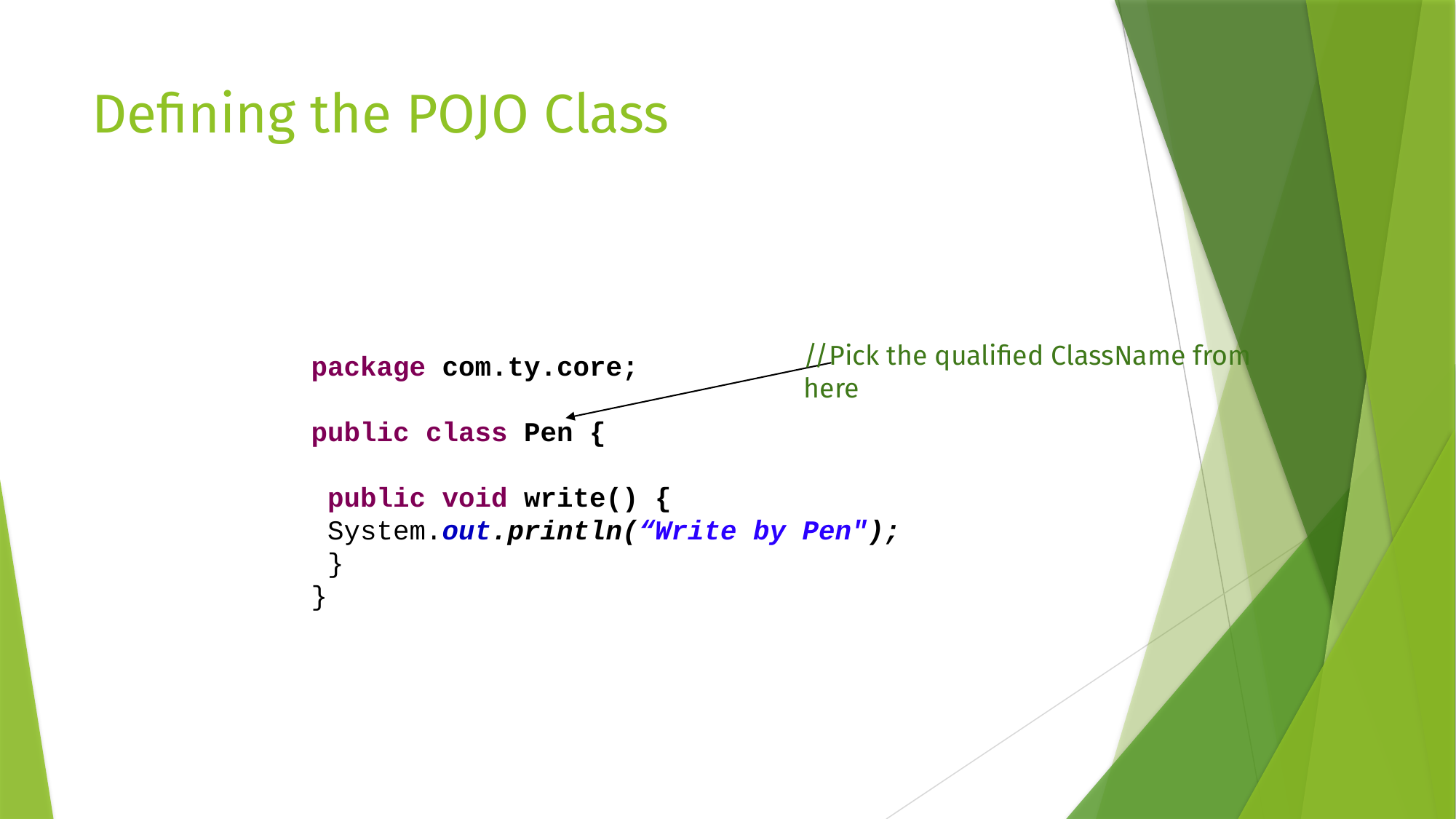

# Defining the POJO Class
//Pick the qualified ClassName from here
package com.ty.core;

public class Pen {

 public void write() {
 System.out.println(“Write by Pen");
 }
}